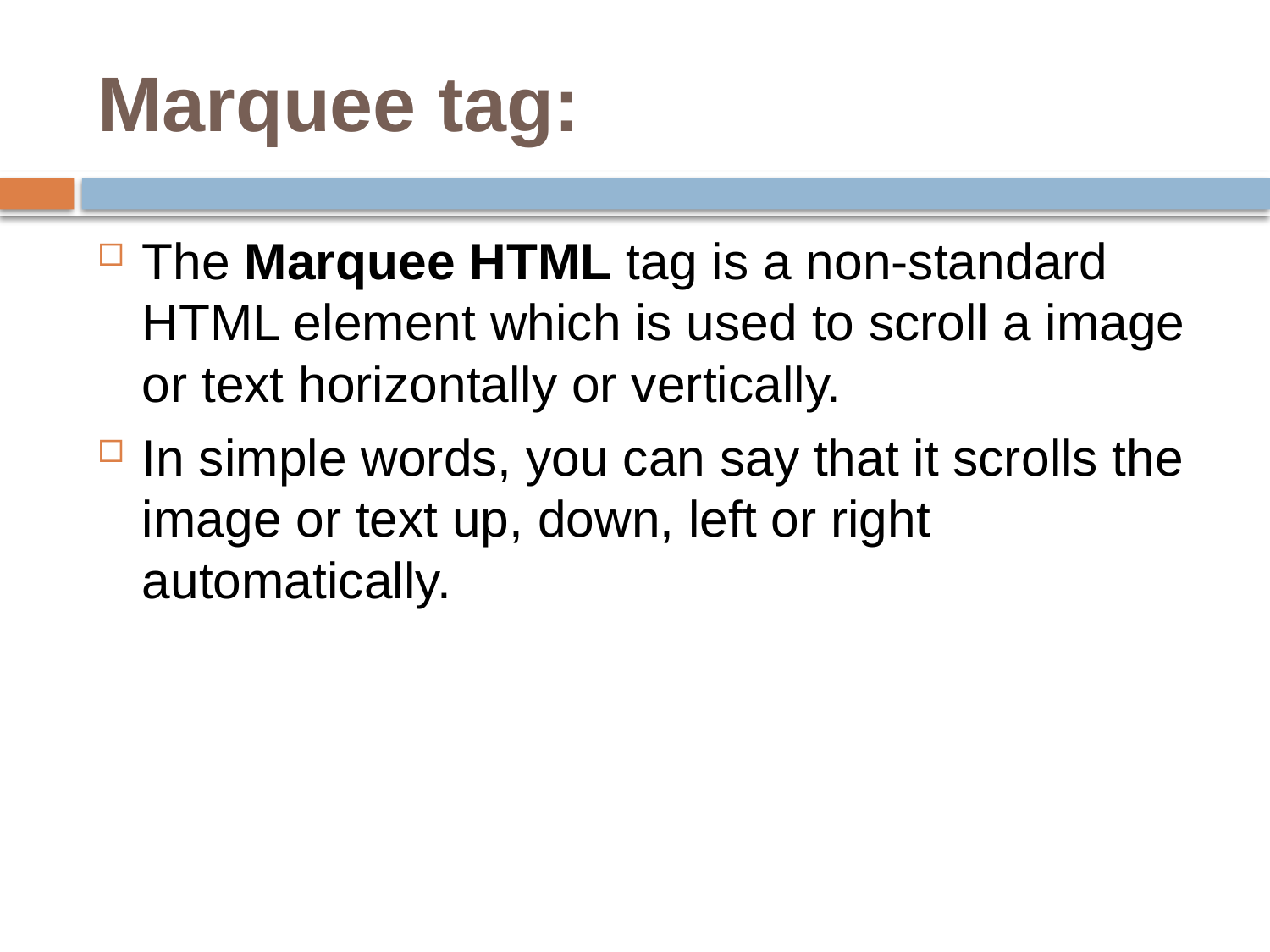

# Marquee tag:
The Marquee HTML tag is a non-standard HTML element which is used to scroll a image or text horizontally or vertically.
In simple words, you can say that it scrolls the image or text up, down, left or right automatically.